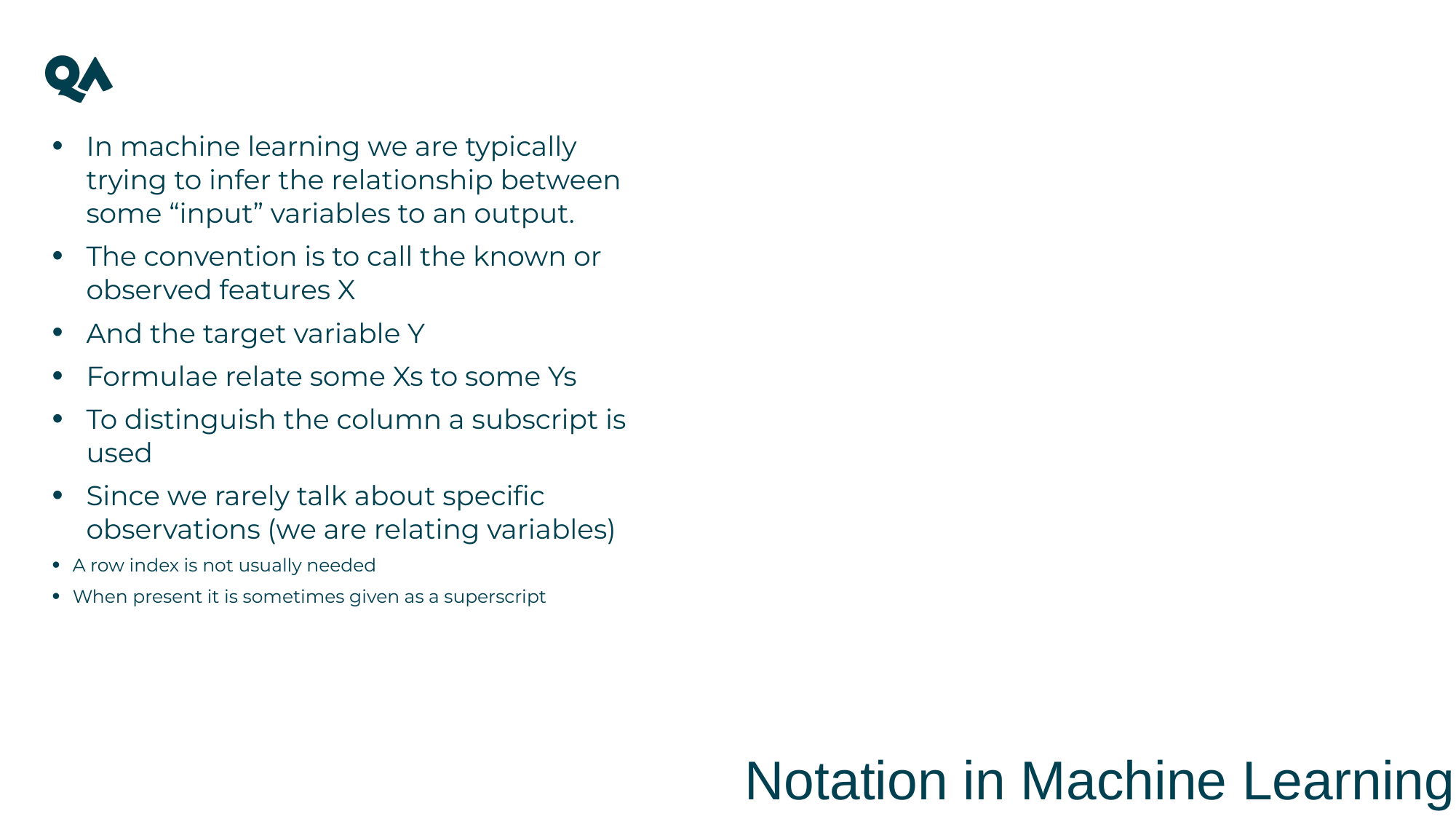

In machine learning we are typically trying to infer the relationship between some “input” variables to an output.
The convention is to call the known or observed features X
And the target variable Y
Formulae relate some Xs to some Ys
To distinguish the column a subscript is used
Since we rarely talk about specific observations (we are relating variables)
A row index is not usually needed
When present it is sometimes given as a superscript
# Notation in Machine Learning